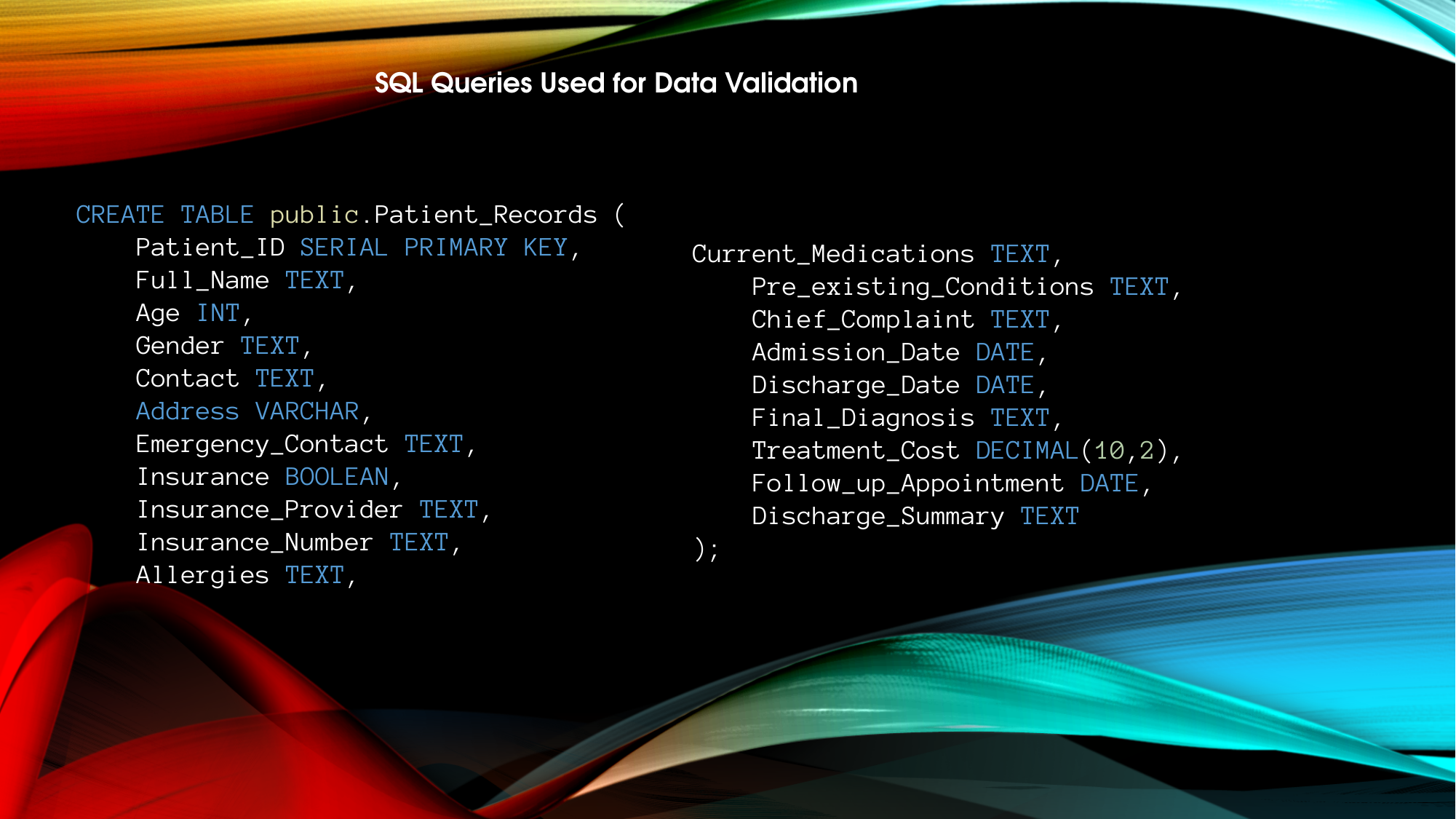

SQL Queries Used for Data Validation
CREATE TABLE public.Patient_Records (
    Patient_ID SERIAL PRIMARY KEY,
    Full_Name TEXT,
    Age INT,
    Gender TEXT,
    Contact TEXT,
    Address VARCHAR,
    Emergency_Contact TEXT,
    Insurance BOOLEAN,
    Insurance_Provider TEXT,
    Insurance_Number TEXT,
    Allergies TEXT,

Current_Medications TEXT,
    Pre_existing_Conditions TEXT,
    Chief_Complaint TEXT,
    Admission_Date DATE,
    Discharge_Date DATE,
    Final_Diagnosis TEXT,
    Treatment_Cost DECIMAL(10,2),
    Follow_up_Appointment DATE,
    Discharge_Summary TEXT
);